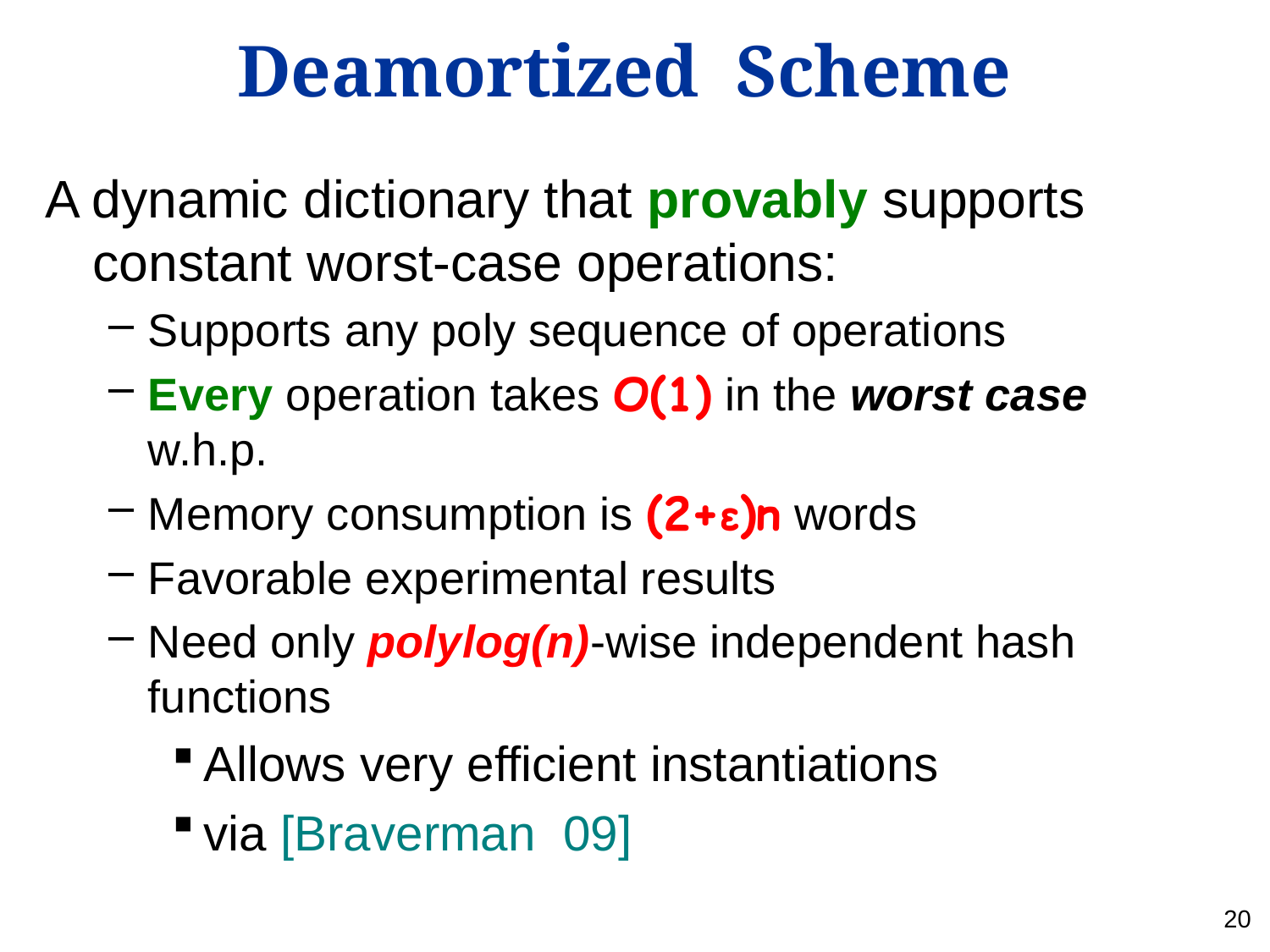

# Deamortized  Scheme
A dynamic dictionary that provably supports constant worst-case operations:
Supports any poly sequence of operations
Every operation takes O(1) in the worst case w.h.p.
Memory consumption is (2+ε)n words
Favorable experimental results
Need only polylog(n)-wise independent hash functions
Allows very efficient instantiations
via [Braverman  09]
20